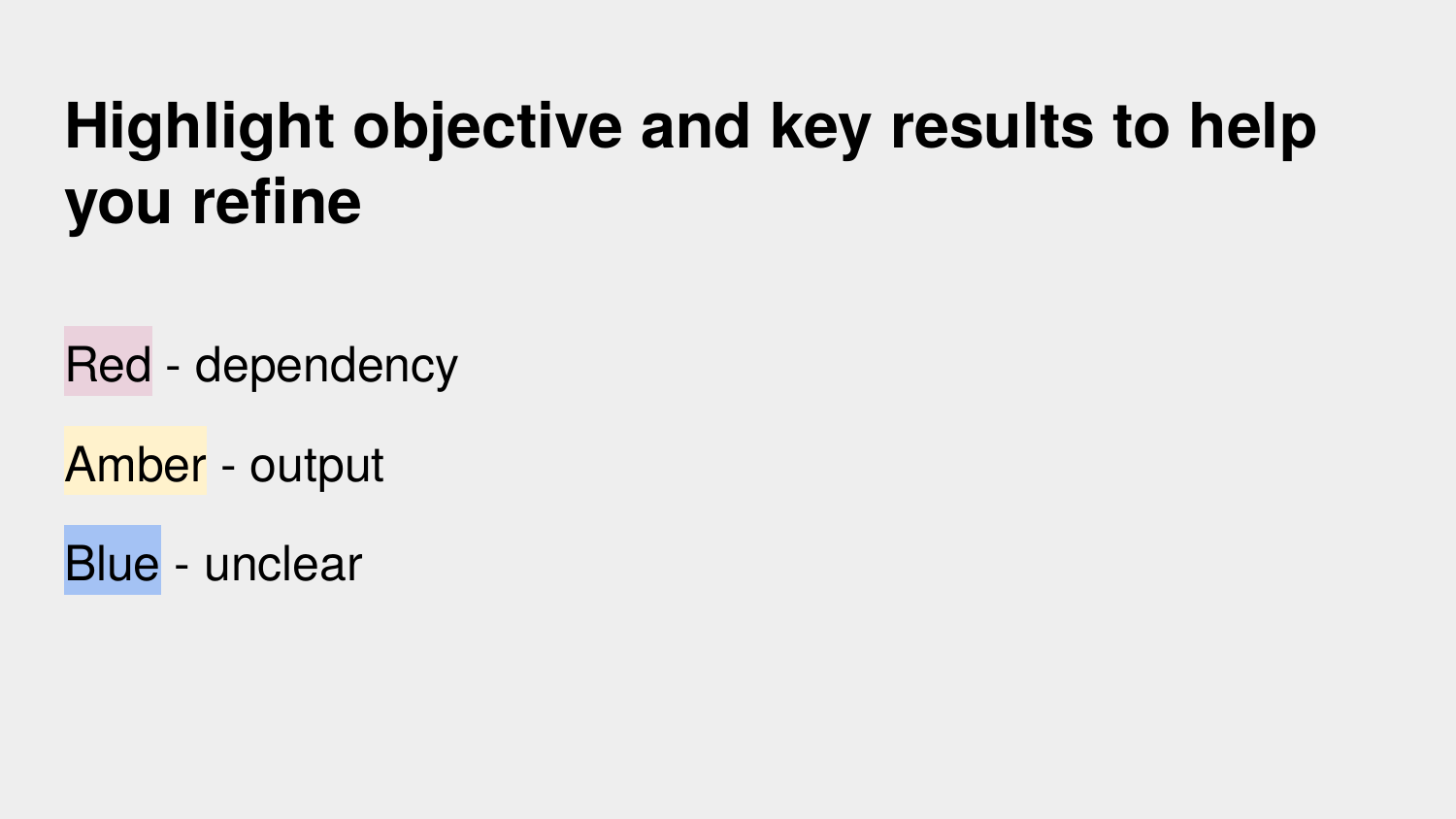

# Highlight objective and key results to help you refine
Red - dependency
Amber - output
Blue - unclear